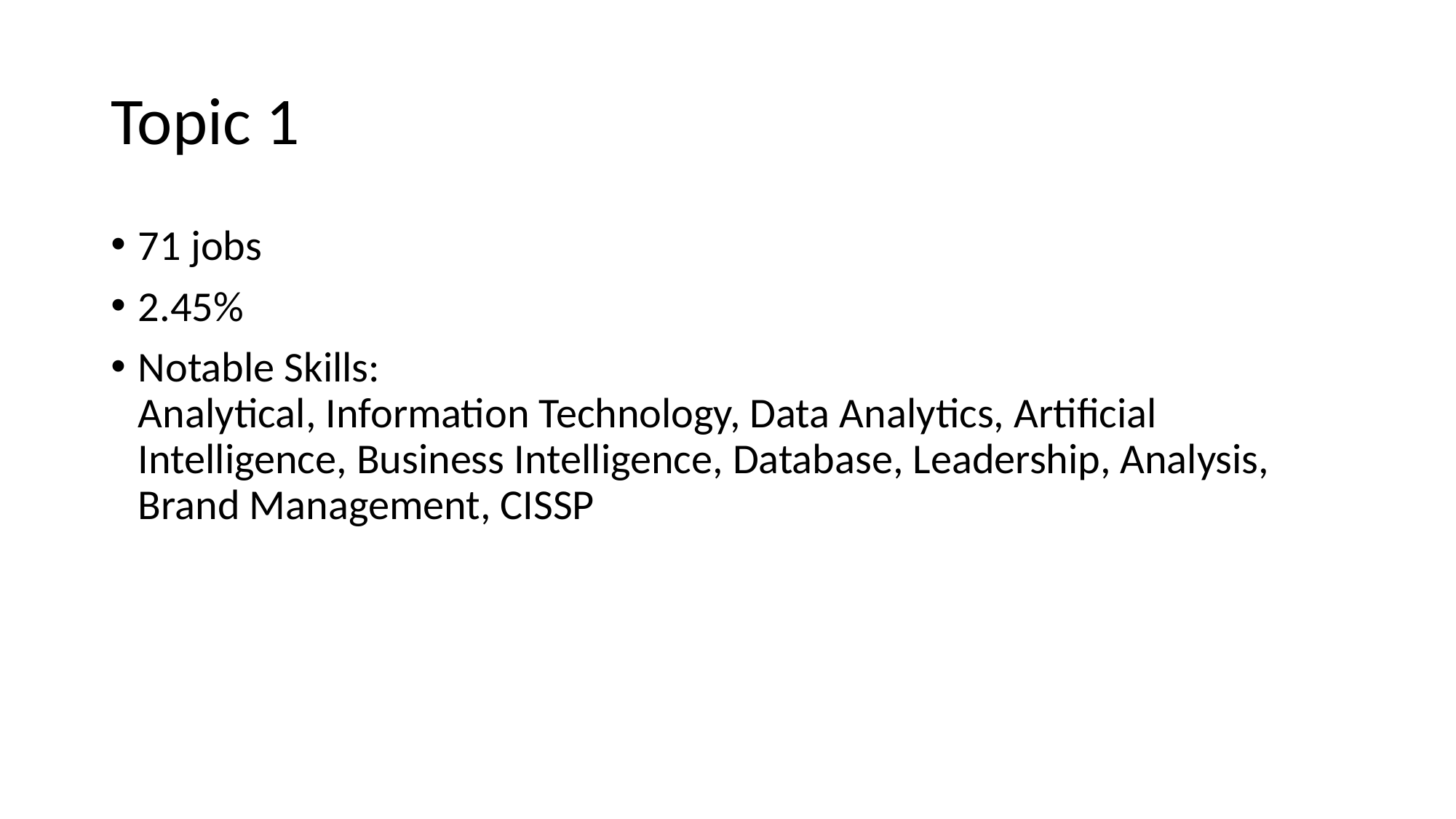

# Topic 1
71 jobs
2.45%
Notable Skills:
Analytical, Information Technology, Data Analytics, Artificial Intelligence, Business Intelligence, Database, Leadership, Analysis, Brand Management, CISSP